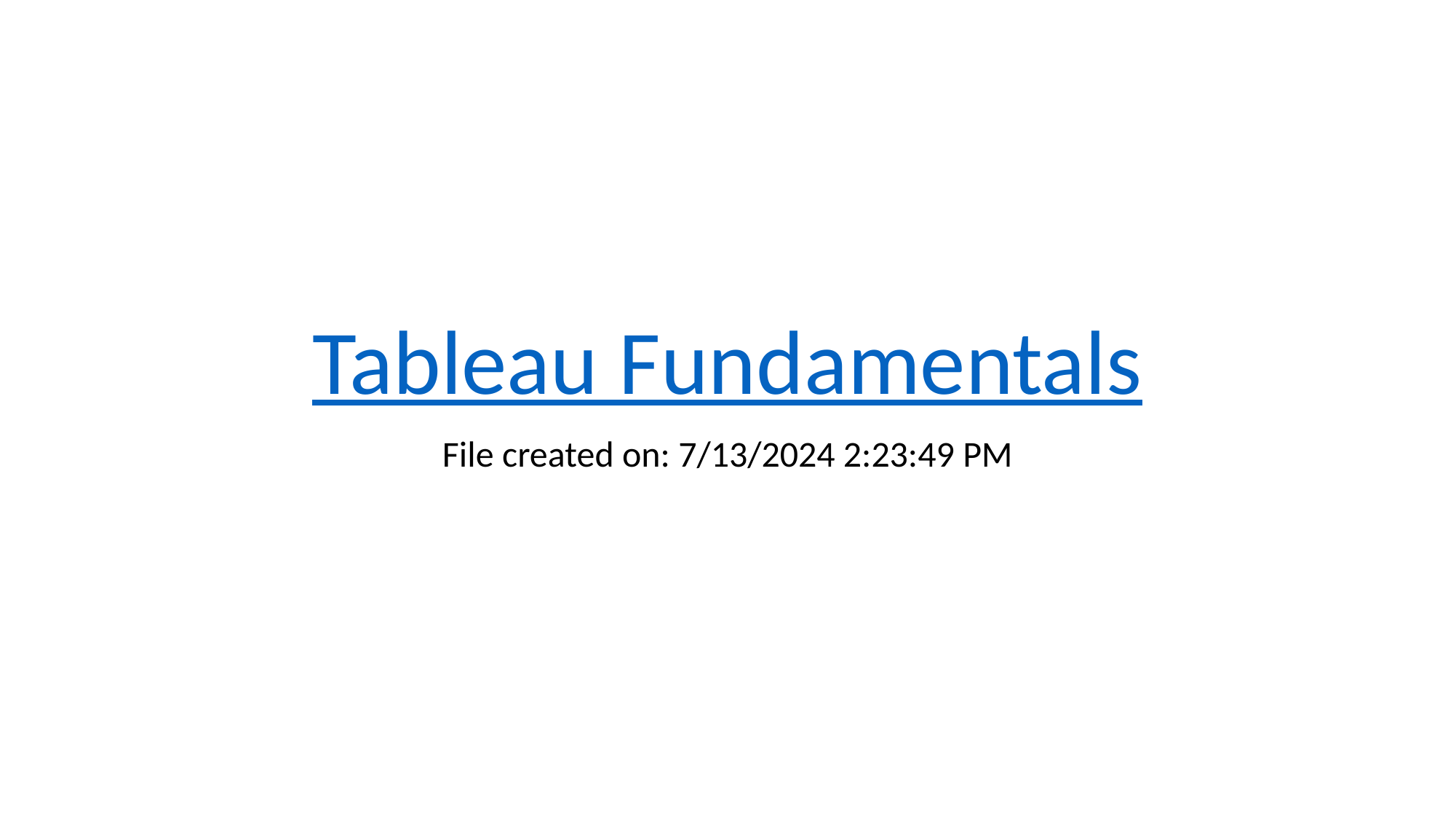

# Tableau Fundamentals
File created on: 7/13/2024 2:23:49 PM